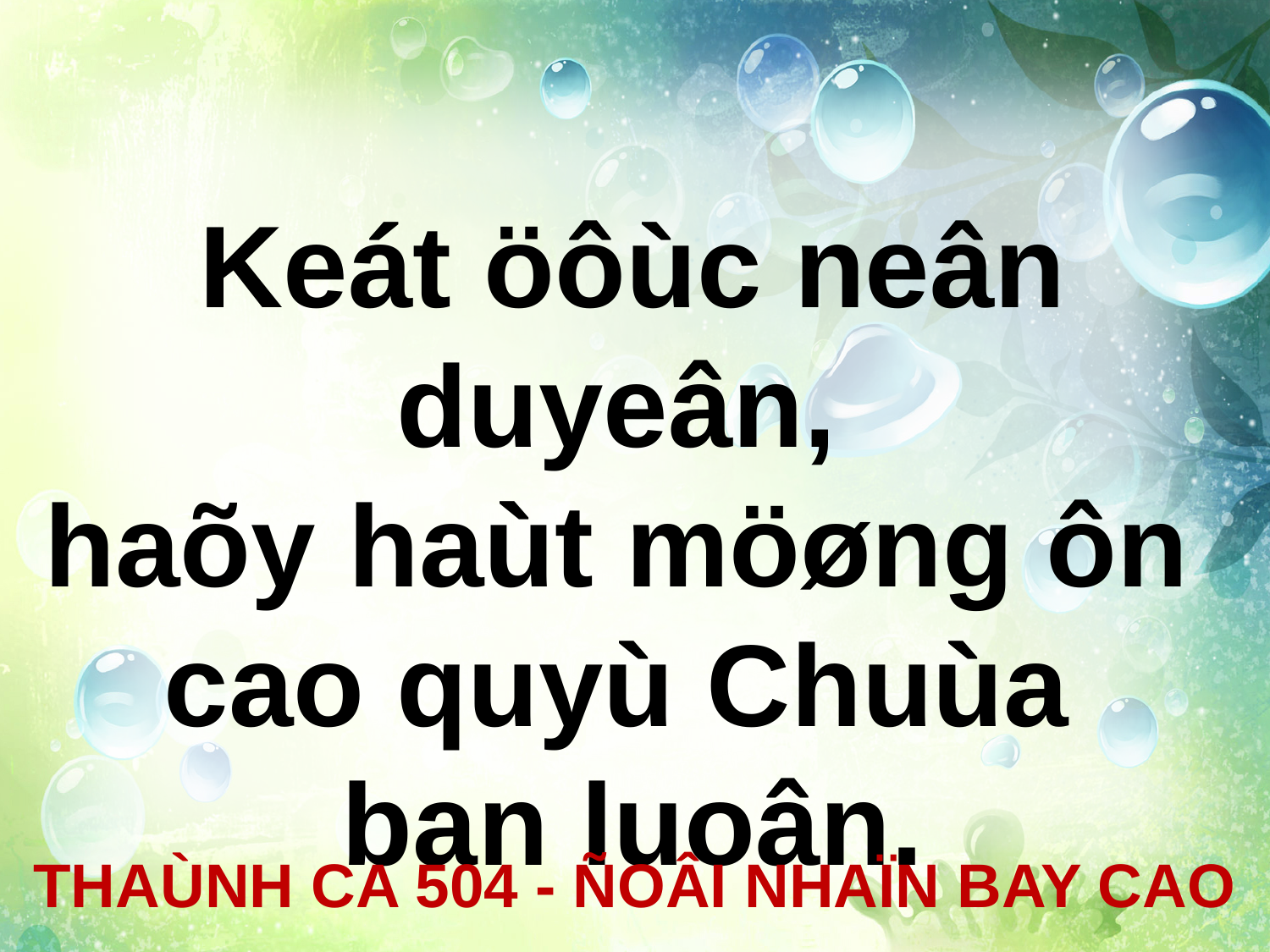

Keát öôùc neân duyeân,
haõy haùt möøng ôn
cao quyù Chuùa
ban luoân.
THAÙNH CA 504 - ÑOÂI NHAÏN BAY CAO